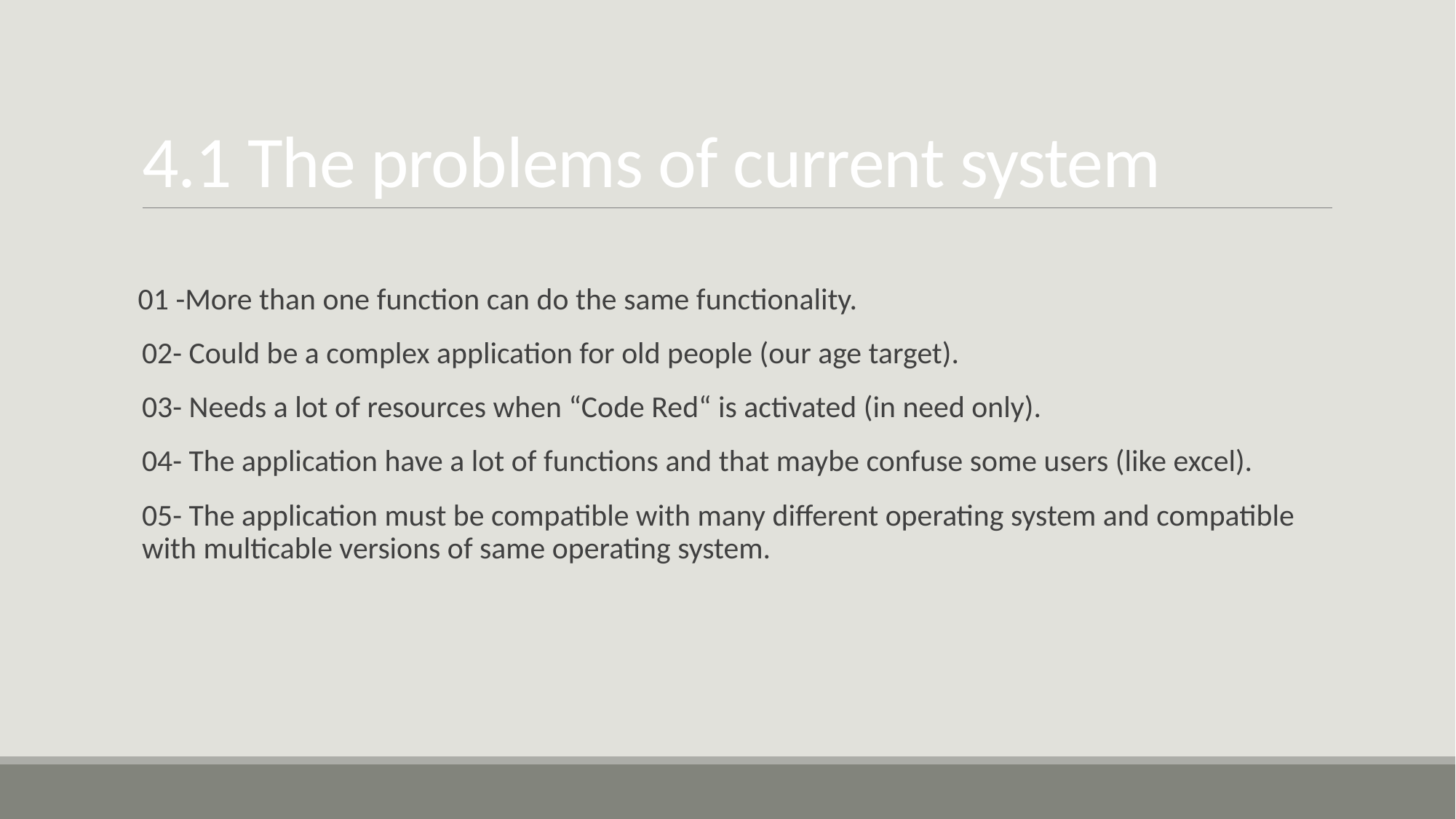

# 4.1 The problems of current system

 01 -More than one function can do the same functionality.
02- Could be a complex application for old people (our age target).
03- Needs a lot of resources when “Code Red“ is activated (in need only).
04- The application have a lot of functions and that maybe confuse some users (like excel).
05- The application must be compatible with many different operating system and compatible with multicable versions of same operating system.